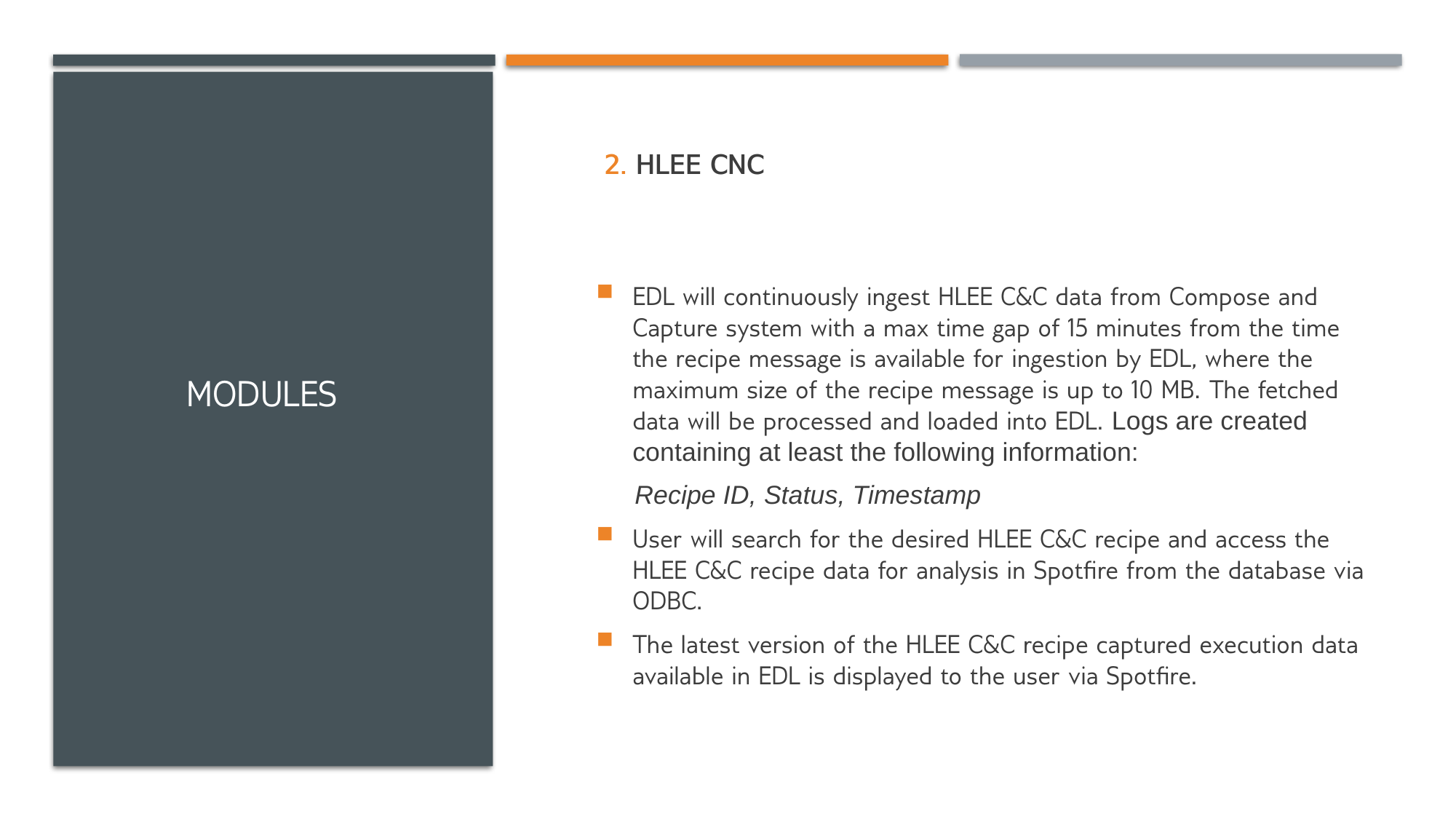

2. HLEE CNC

EDL will continuously ingest HLEE C&C data from Compose and Capture system with a max time gap of 15 minutes from the time the recipe message is available for ingestion by EDL, where the maximum size of the recipe message is up to 10 MB. The fetched data will be processed and loaded into EDL. Logs are created containing at least the following information:
Recipe ID, Status, Timestamp
User will search for the desired HLEE C&C recipe and access the HLEE C&C recipe data for analysis in Spotfire from the database via ODBC.
The latest version of the HLEE C&C recipe captured execution data available in EDL is displayed to the user via Spotfire.

# Modules